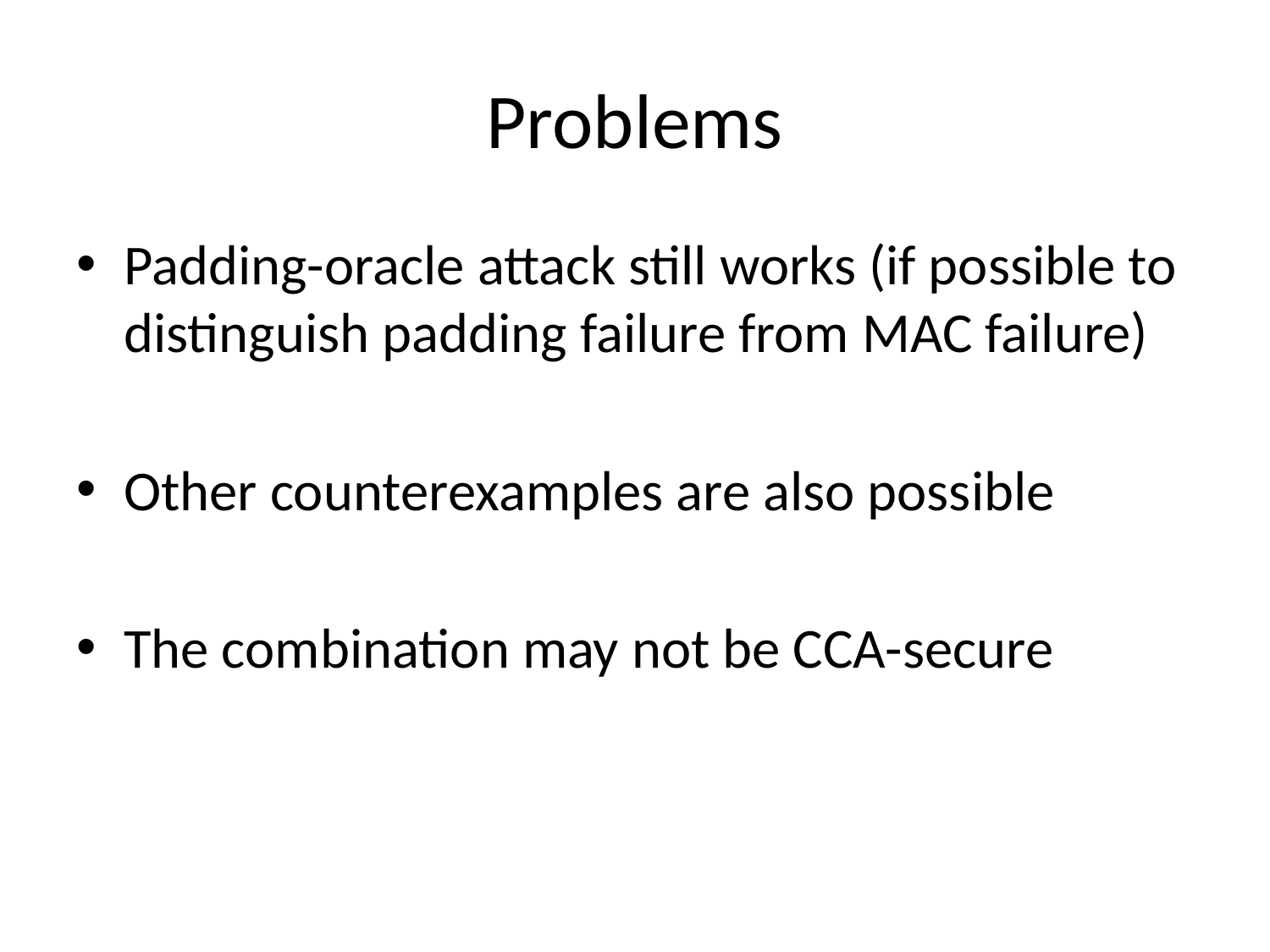

# Problems
Padding-oracle attack still works (if possible to distinguish padding failure from MAC failure)

Other counterexamples are also possible

The combination may not be CCA-secure